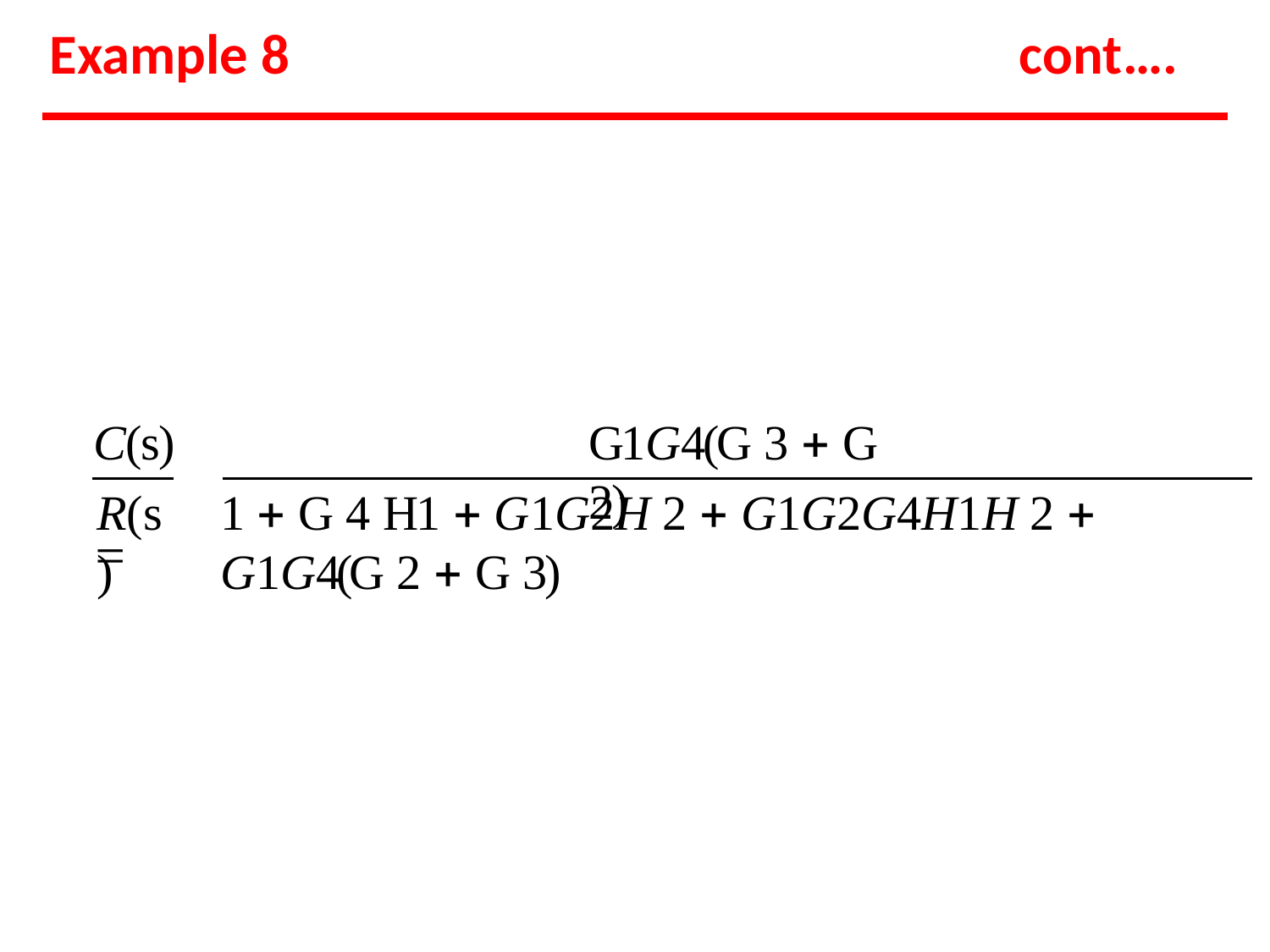

# Example 8
cont….

C(s) =
G1G4(G 3 + G 2)
R(s)
1 + G 4 H1 + G1G2H 2 + G1G2G4H1H 2 + G1G4(G 2 + G 3)